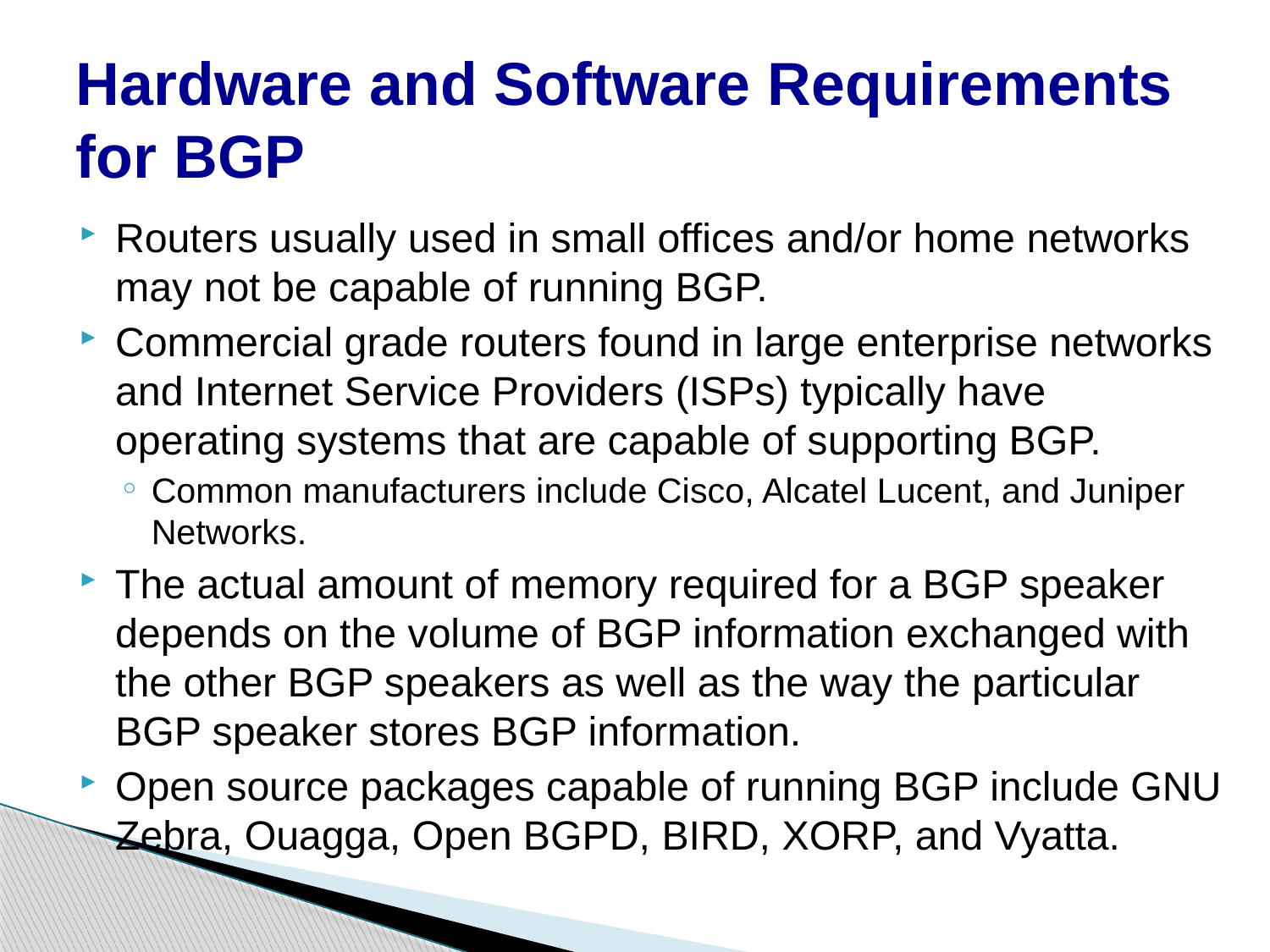

# Hardware and Software Requirements for BGP
Routers usually used in small offices and/or home networks may not be capable of running BGP.
Commercial grade routers found in large enterprise networks and Internet Service Providers (ISPs) typically have operating systems that are capable of supporting BGP.
Common manufacturers include Cisco, Alcatel Lucent, and Juniper Networks.
The actual amount of memory required for a BGP speaker depends on the volume of BGP information exchanged with the other BGP speakers as well as the way the particular BGP speaker stores BGP information.
Open source packages capable of running BGP include GNU Zebra, Ouagga, Open BGPD, BIRD, XORP, and Vyatta.